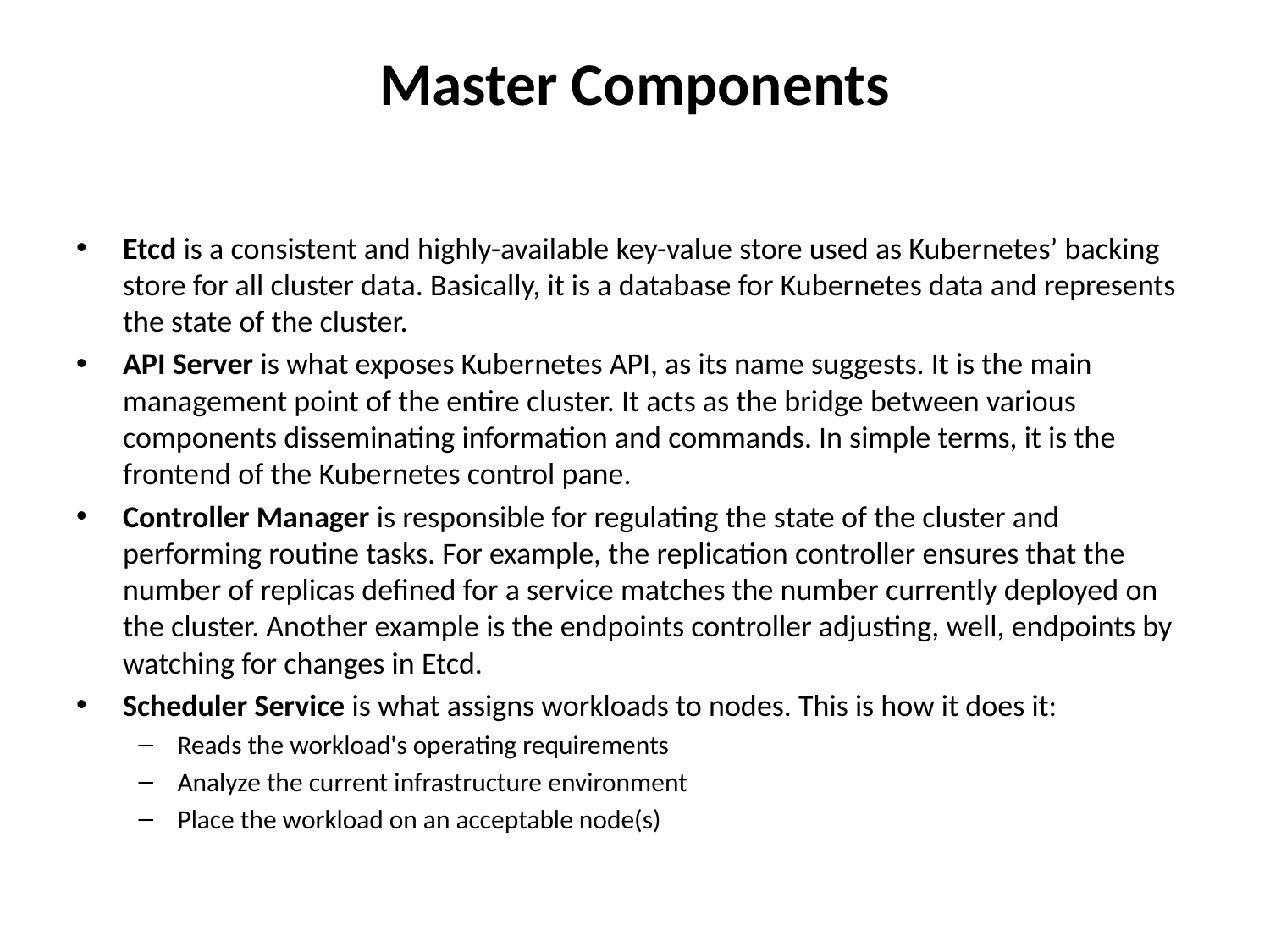

# Master Components
Etcd is a consistent and highly-available key-value store used as Kubernetes’ backing store for all cluster data. Basically, it is a database for Kubernetes data and represents the state of the cluster.
API Server is what exposes Kubernetes API, as its name suggests. It is the main management point of the entire cluster. It acts as the bridge between various components disseminating information and commands. In simple terms, it is the frontend of the Kubernetes control pane.
Controller Manager is responsible for regulating the state of the cluster and performing routine tasks. For example, the replication controller ensures that the number of replicas defined for a service matches the number currently deployed on the cluster. Another example is the endpoints controller adjusting, well, endpoints by watching for changes in Etcd.
Scheduler Service is what assigns workloads to nodes. This is how it does it:
Reads the workload's operating requirements
Analyze the current infrastructure environment
Place the workload on an acceptable node(s)